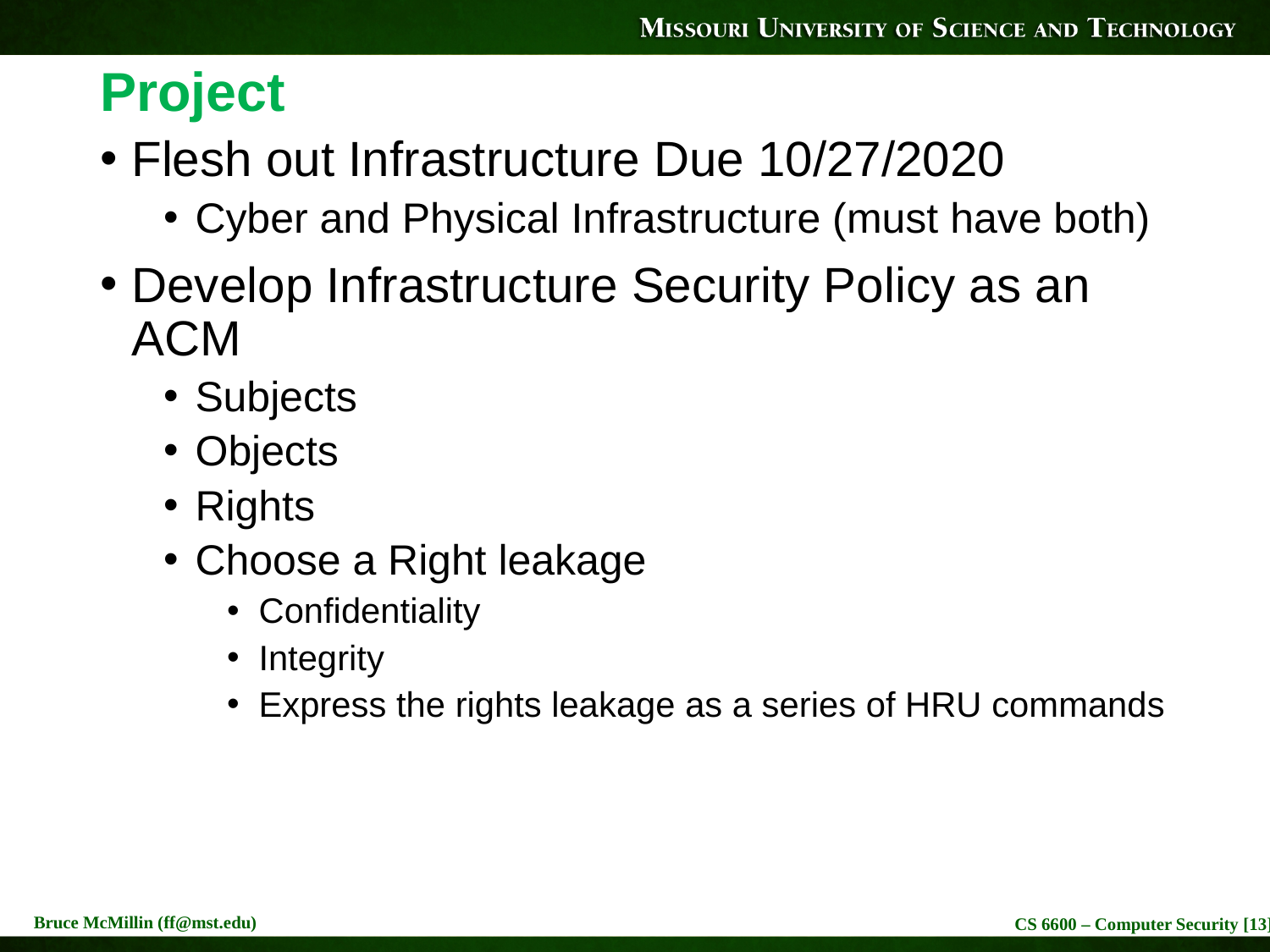

# Project
Flesh out Infrastructure Due 10/27/2020
Cyber and Physical Infrastructure (must have both)
Develop Infrastructure Security Policy as an ACM
Subjects
Objects
Rights
Choose a Right leakage
Confidentiality
Integrity
Express the rights leakage as a series of HRU commands